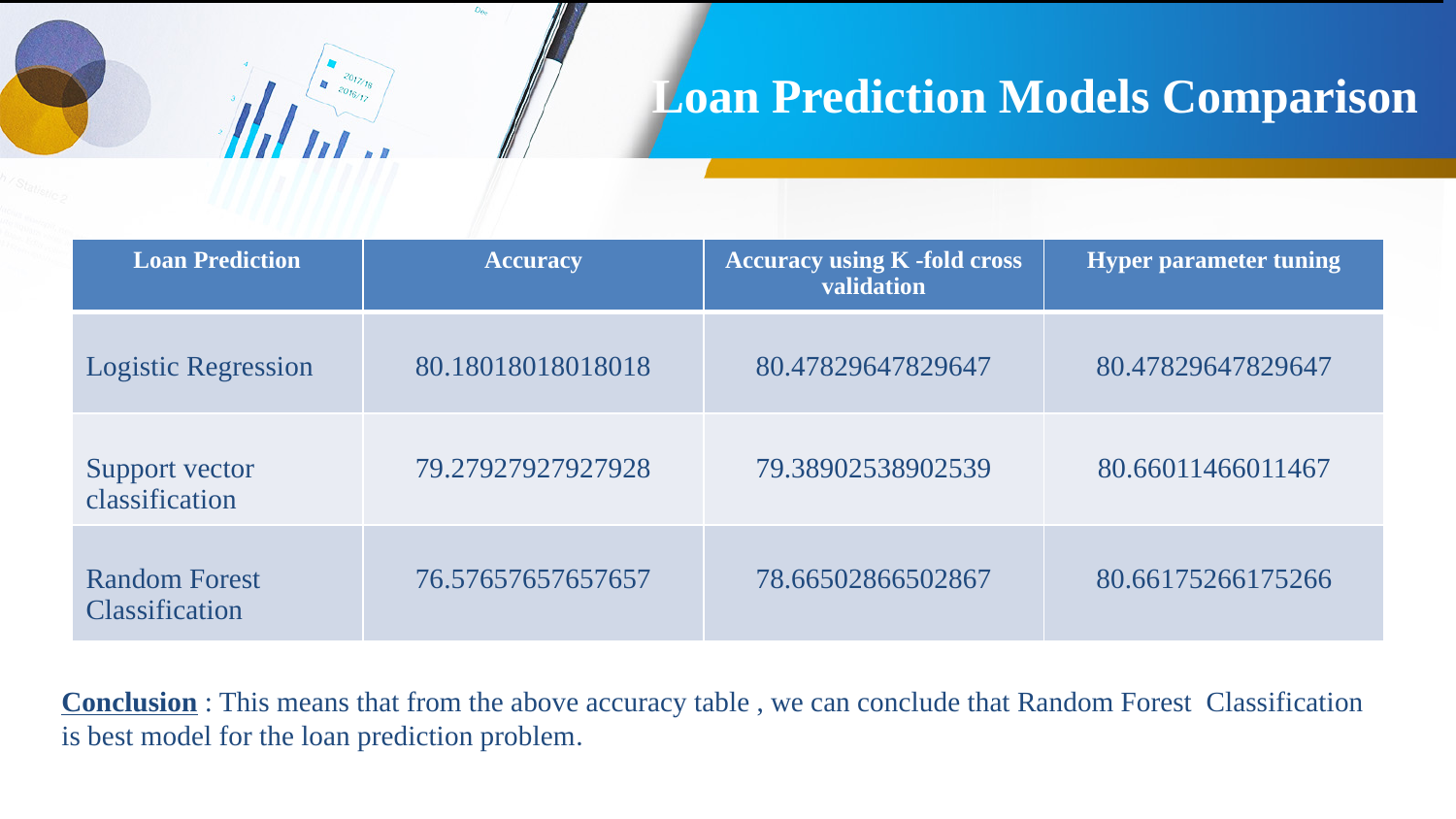

# Loan Prediction Models Comparison
| Loan Prediction | Accuracy | Accuracy using K -fold cross validation | Hyper parameter tuning |
| --- | --- | --- | --- |
| Logistic Regression | 80.18018018018018 | 80.47829647829647 | 80.47829647829647 |
| Support vector classification | 79.27927927927928 | 79.38902538902539 | 80.66011466011467 |
| Random Forest Classification | 76.57657657657657 | 78.66502866502867 | 80.66175266175266 |
Conclusion : This means that from the above accuracy table , we can conclude that Random Forest  Classification is best model for the loan prediction problem.